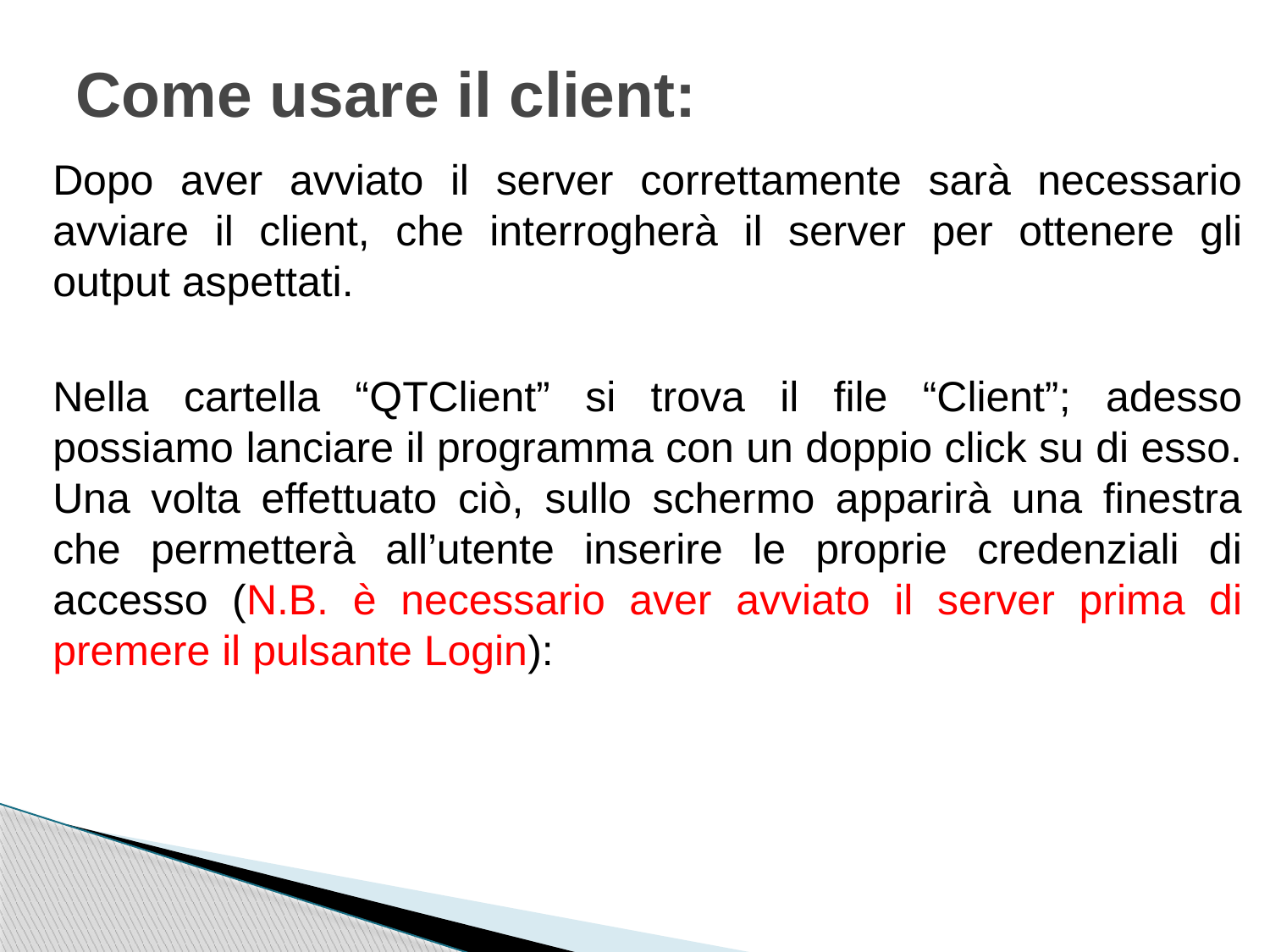

# Come usare il client:
Dopo aver avviato il server correttamente sarà necessario avviare il client, che interrogherà il server per ottenere gli output aspettati.

Nella cartella “QTClient” si trova il file “Client”; adesso possiamo lanciare il programma con un doppio click su di esso. Una volta effettuato ciò, sullo schermo apparirà una finestra che permetterà all’utente inserire le proprie credenziali di accesso (N.B. è necessario aver avviato il server prima di premere il pulsante Login):